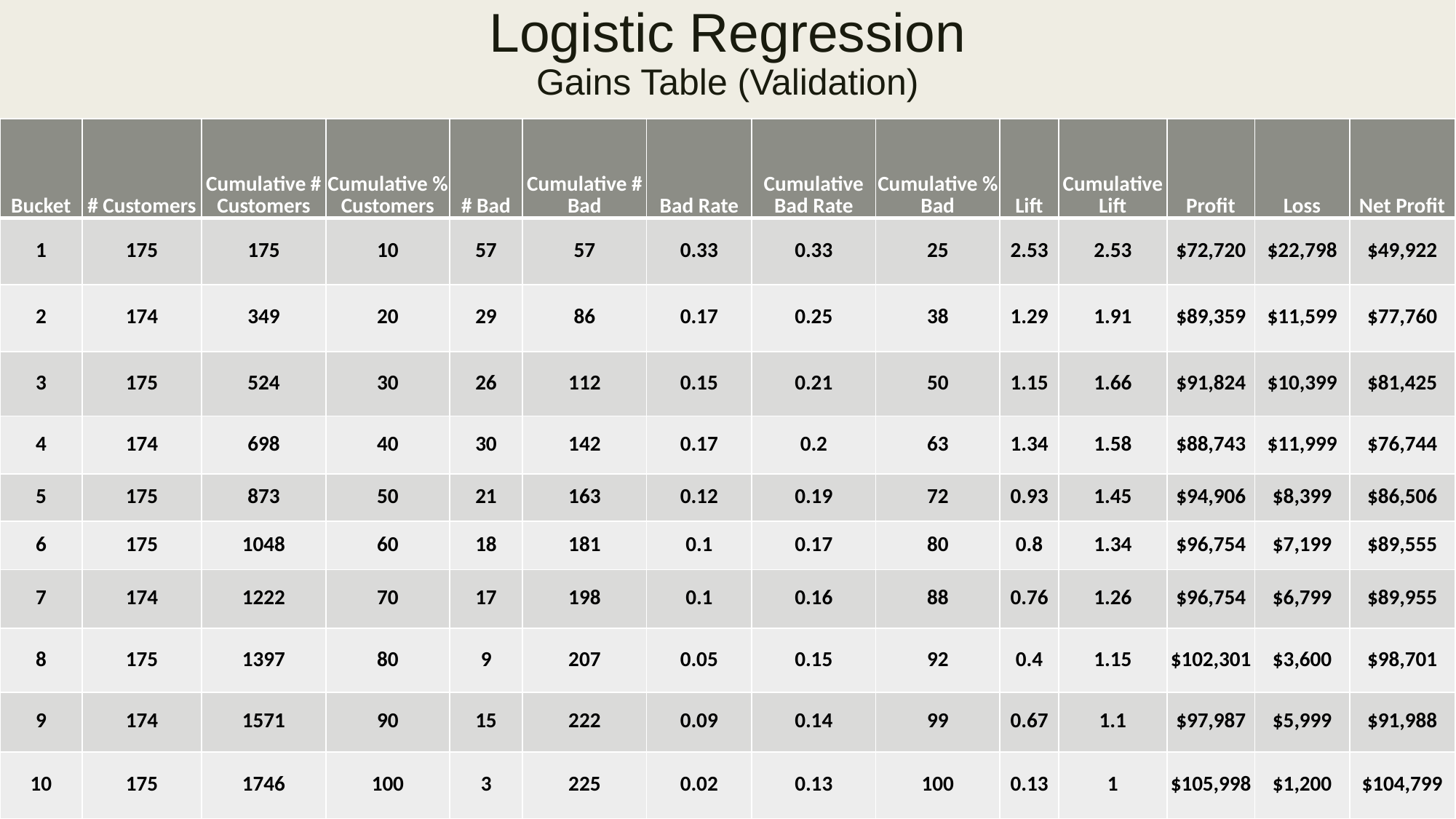

# Logistic Regression Gains Table (Validation)
| Bucket | # Customers | Cumulative # Customers | Cumulative % Customers | # Bad | Cumulative # Bad | Bad Rate | Cumulative Bad Rate | Cumulative % Bad | Lift | Cumulative Lift | Profit | Loss | Net Profit |
| --- | --- | --- | --- | --- | --- | --- | --- | --- | --- | --- | --- | --- | --- |
| 1 | 175 | 175 | 10 | 57 | 57 | 0.33 | 0.33 | 25 | 2.53 | 2.53 | $72,720 | $22,798 | $49,922 |
| 2 | 174 | 349 | 20 | 29 | 86 | 0.17 | 0.25 | 38 | 1.29 | 1.91 | $89,359 | $11,599 | $77,760 |
| 3 | 175 | 524 | 30 | 26 | 112 | 0.15 | 0.21 | 50 | 1.15 | 1.66 | $91,824 | $10,399 | $81,425 |
| 4 | 174 | 698 | 40 | 30 | 142 | 0.17 | 0.2 | 63 | 1.34 | 1.58 | $88,743 | $11,999 | $76,744 |
| 5 | 175 | 873 | 50 | 21 | 163 | 0.12 | 0.19 | 72 | 0.93 | 1.45 | $94,906 | $8,399 | $86,506 |
| 6 | 175 | 1048 | 60 | 18 | 181 | 0.1 | 0.17 | 80 | 0.8 | 1.34 | $96,754 | $7,199 | $89,555 |
| 7 | 174 | 1222 | 70 | 17 | 198 | 0.1 | 0.16 | 88 | 0.76 | 1.26 | $96,754 | $6,799 | $89,955 |
| 8 | 175 | 1397 | 80 | 9 | 207 | 0.05 | 0.15 | 92 | 0.4 | 1.15 | $102,301 | $3,600 | $98,701 |
| 9 | 174 | 1571 | 90 | 15 | 222 | 0.09 | 0.14 | 99 | 0.67 | 1.1 | $97,987 | $5,999 | $91,988 |
| 10 | 175 | 1746 | 100 | 3 | 225 | 0.02 | 0.13 | 100 | 0.13 | 1 | $105,998 | $1,200 | $104,799 |